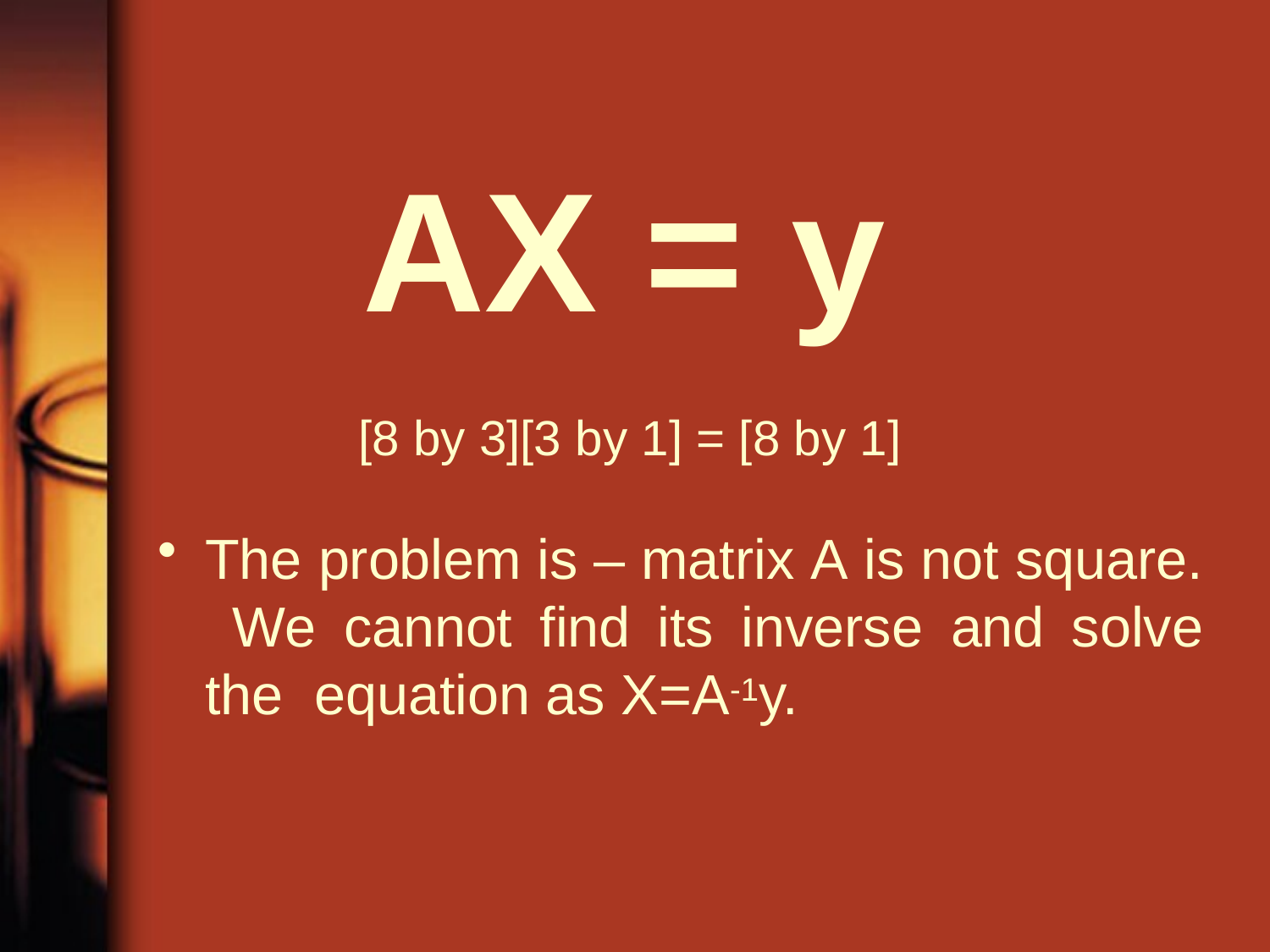

# AX = y
[8 by 3][3 by 1] = [8 by 1]

The problem is – matrix A is not square.  We cannot find its inverse and solve the  equation as X=A-1y.